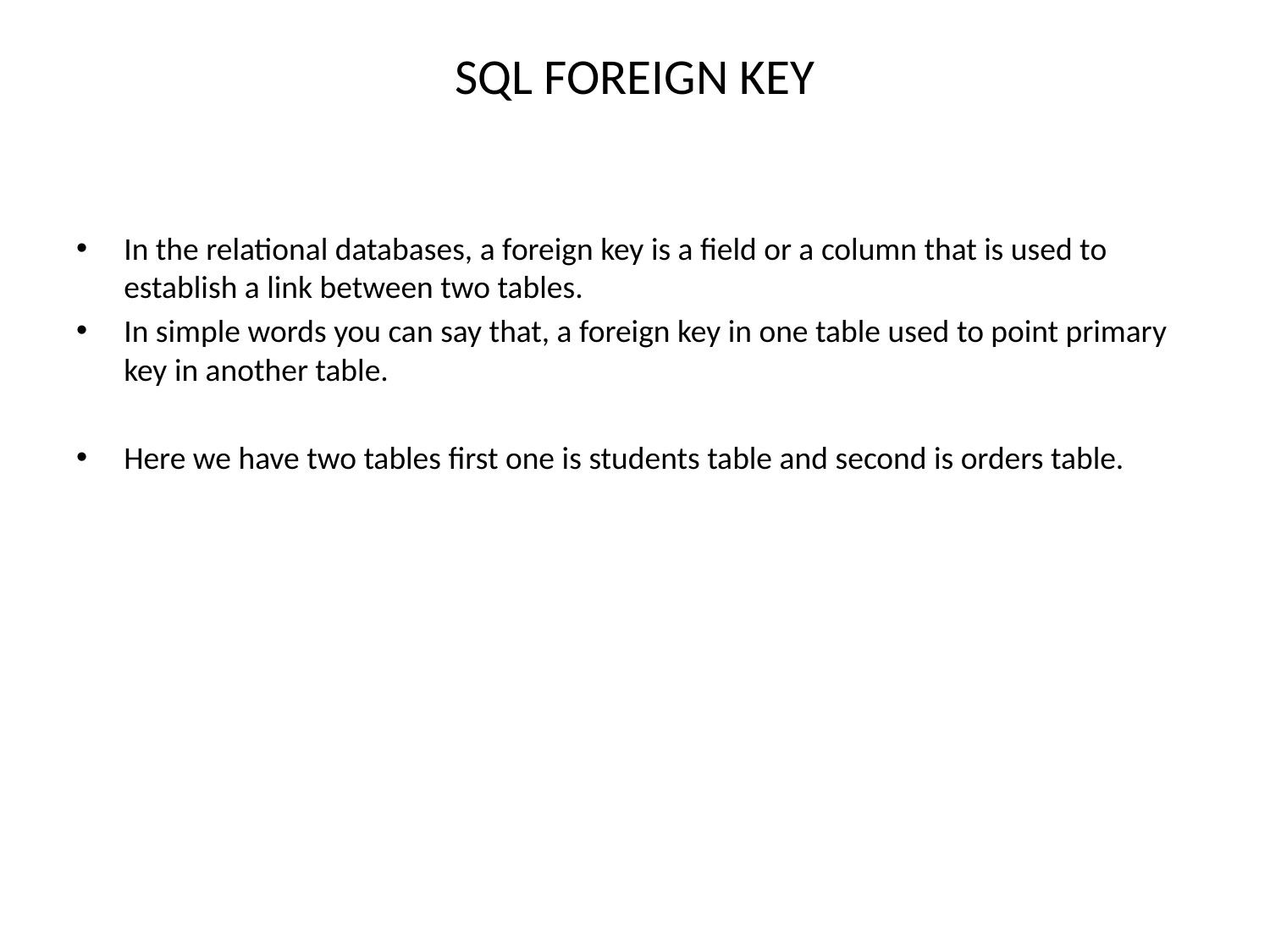

# SQL FOREIGN KEY
In the relational databases, a foreign key is a field or a column that is used to establish a link between two tables.
In simple words you can say that, a foreign key in one table used to point primary key in another table.

Here we have two tables first one is students table and second is orders table.